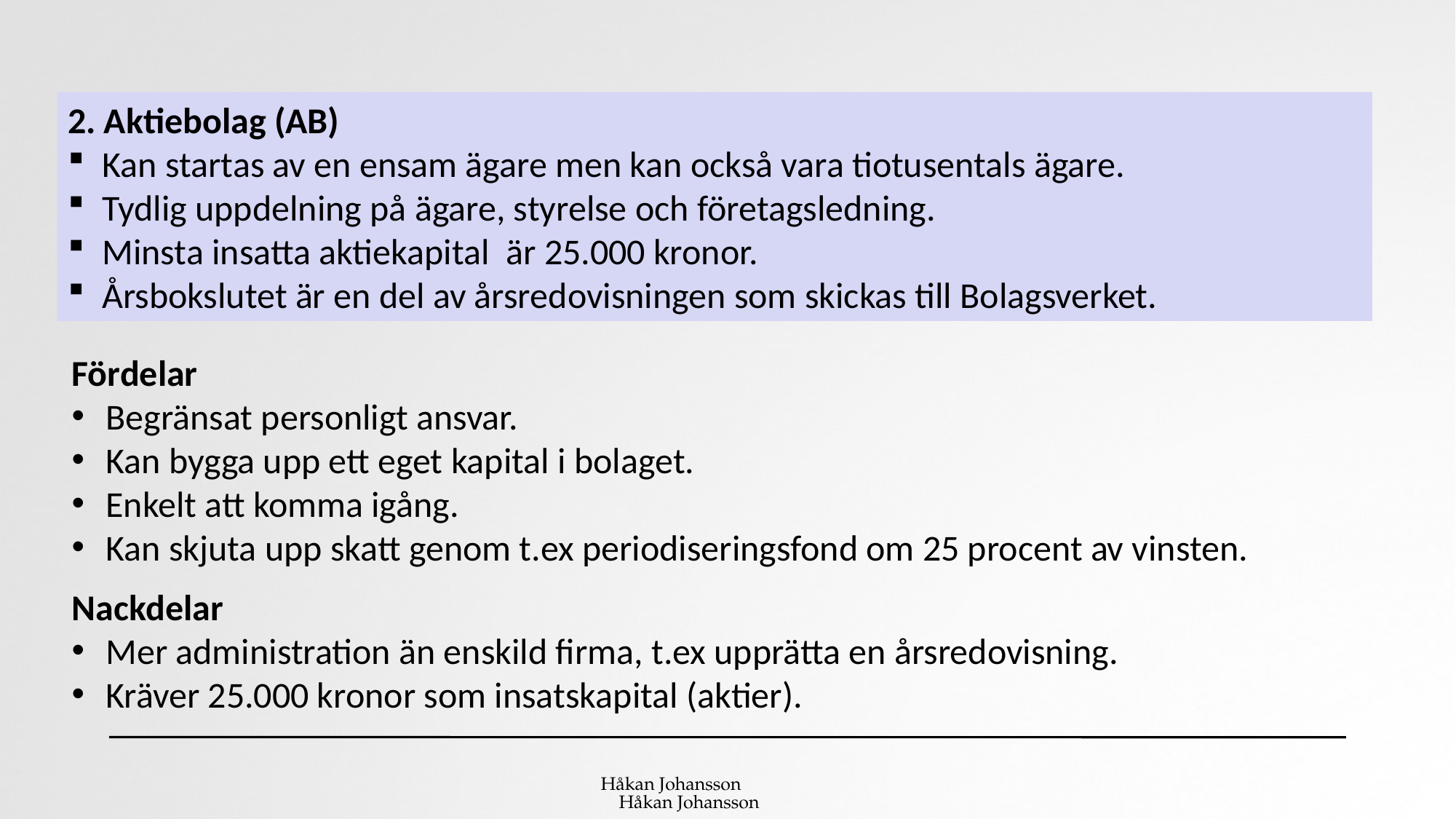

2. Aktiebolag (AB)
Kan startas av en ensam ägare men kan också vara tiotusentals ägare.
Tydlig uppdelning på ägare, styrelse och företagsledning.
Minsta insatta aktiekapital  är 25.000 kronor.
Årsbokslutet är en del av årsredovisningen som skickas till Bolagsverket.
Fördelar
Begränsat personligt ansvar.
Kan bygga upp ett eget kapital i bolaget.
Enkelt att komma igång.
Kan skjuta upp skatt genom t.ex periodiseringsfond om 25 procent av vinsten.

Nackdelar
Mer administration än enskild firma, t.ex upprätta en årsredovisning.
Kräver 25.000 kronor som insatskapital (aktier).

Håkan Johansson

Håkan Johansson